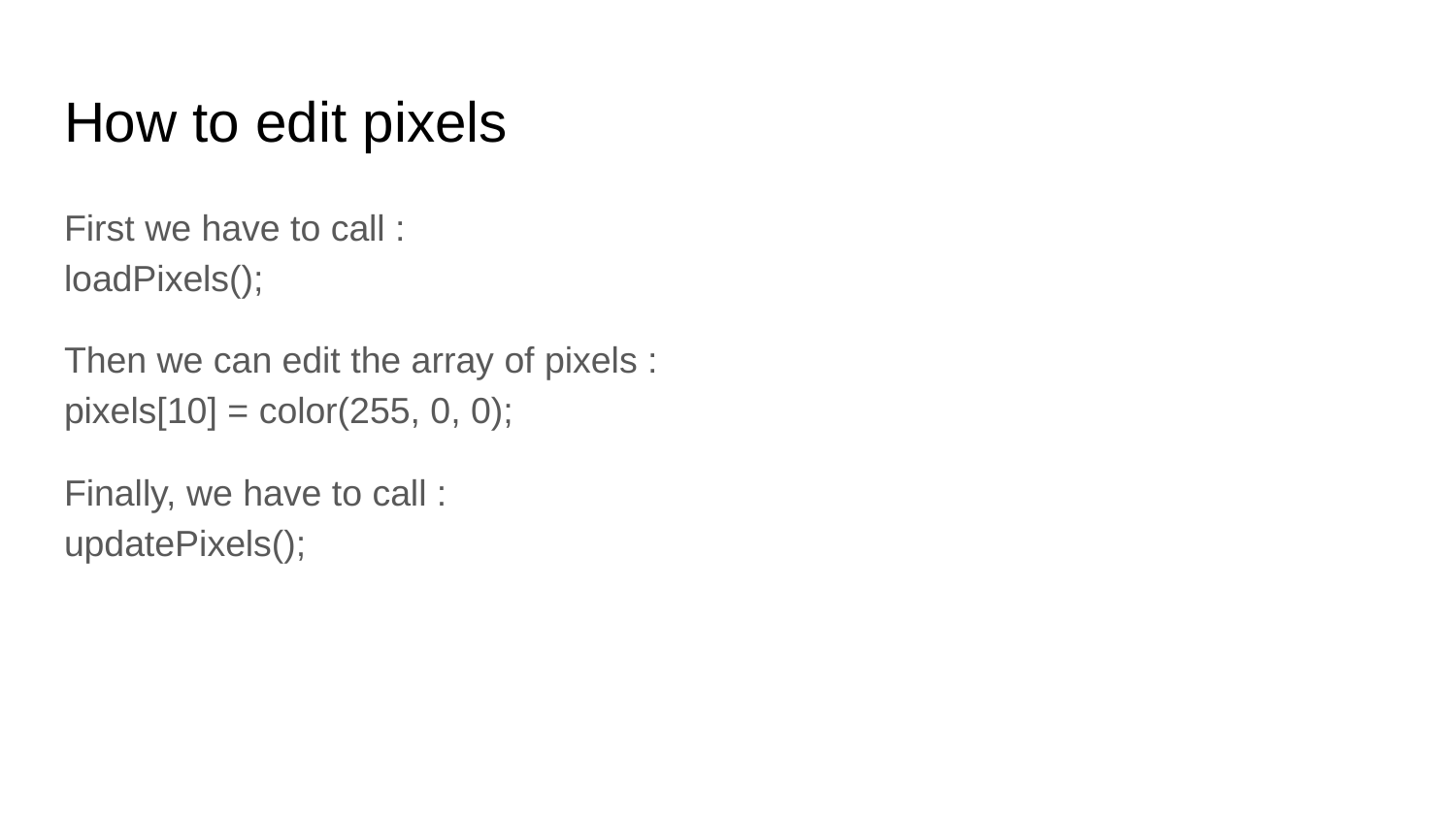

# How to edit pixels
First we have to call :
loadPixels();
Then we can edit the array of pixels :
pixels[10] = color(255, 0, 0);
Finally, we have to call :
updatePixels();